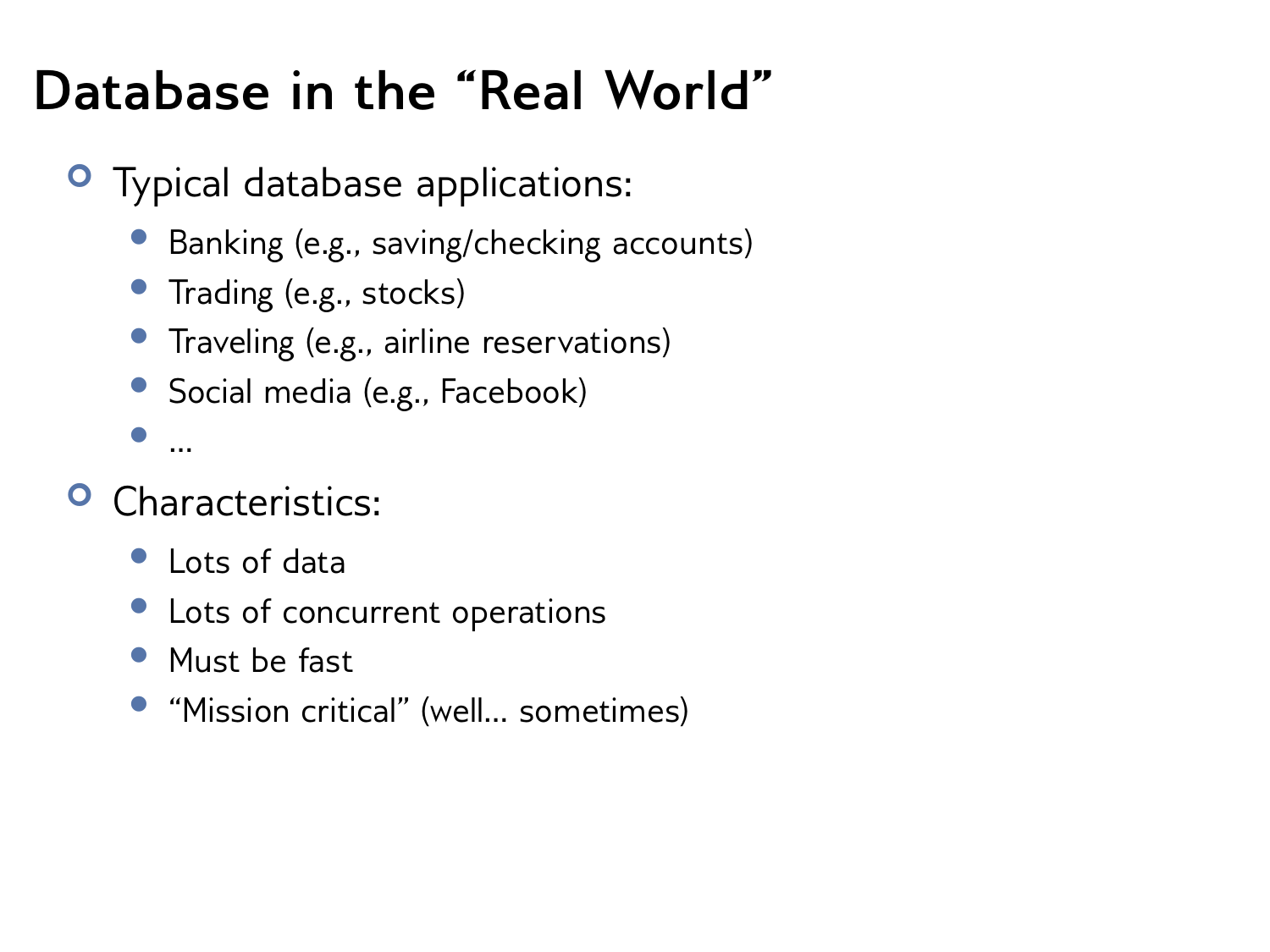

# Database in the “Real World”
Typical database applications:
Banking (e.g., saving/checking accounts)
Trading (e.g., stocks)
Traveling (e.g., airline reservations)
Social media (e.g., Facebook)
…
Characteristics:
Lots of data
Lots of concurrent operations
Must be fast
“Mission critical” (well… sometimes)